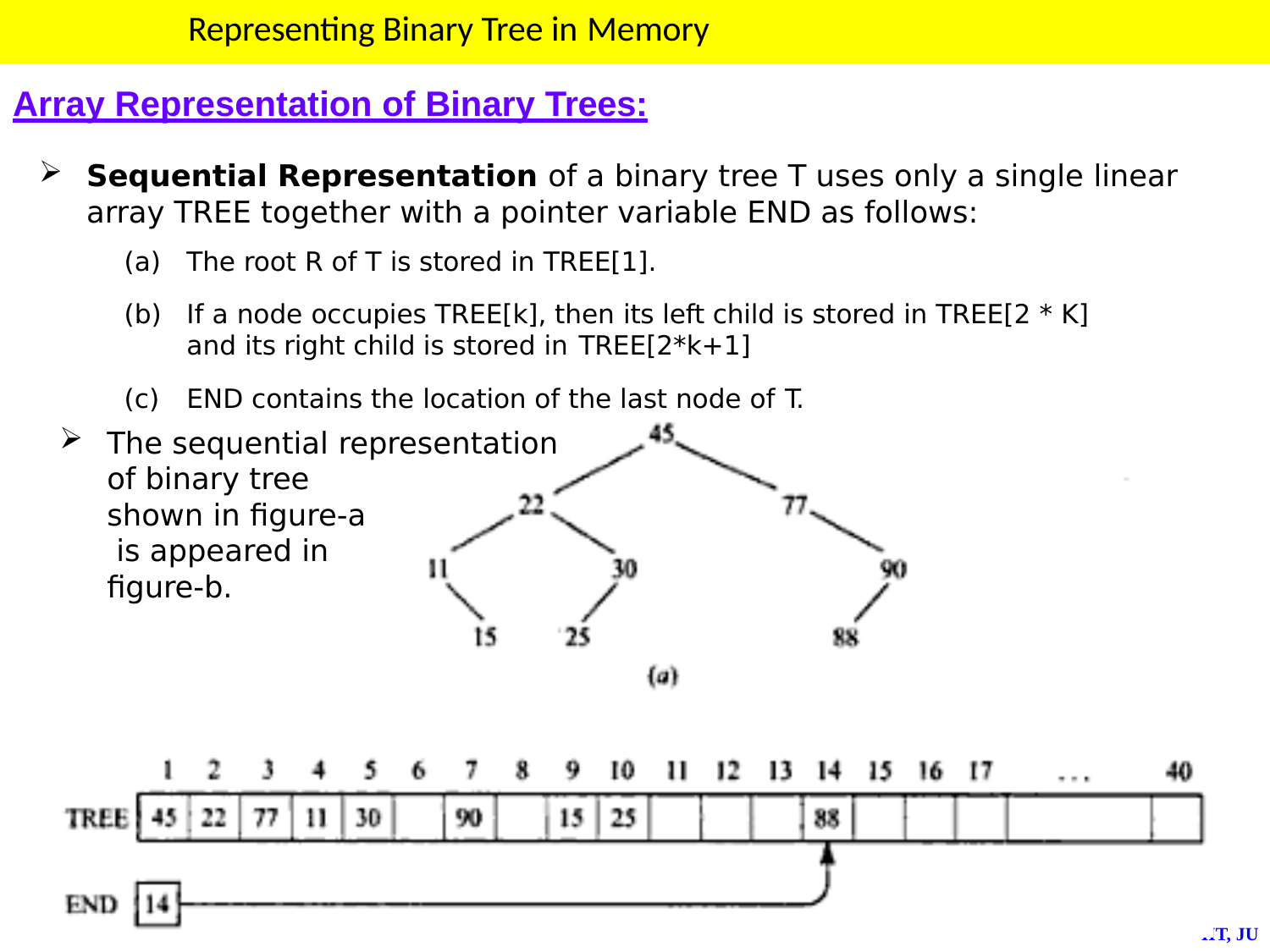

# Representing Binary Tree in Memory
Array Representation of Binary Trees:
Sequential Representation of a binary tree T uses only a single linear
array TREE together with a pointer variable END as follows:
The root R of T is stored in TREE[1].
If a node occupies TREE[k], then its left child is stored in TREE[2 * K]  and its right child is stored in TREE[2*k+1]
END contains the location of the last node of T.
The sequential representation
of binary tree  shown in figure-a  is appeared in  figure-b.

T, JU
II